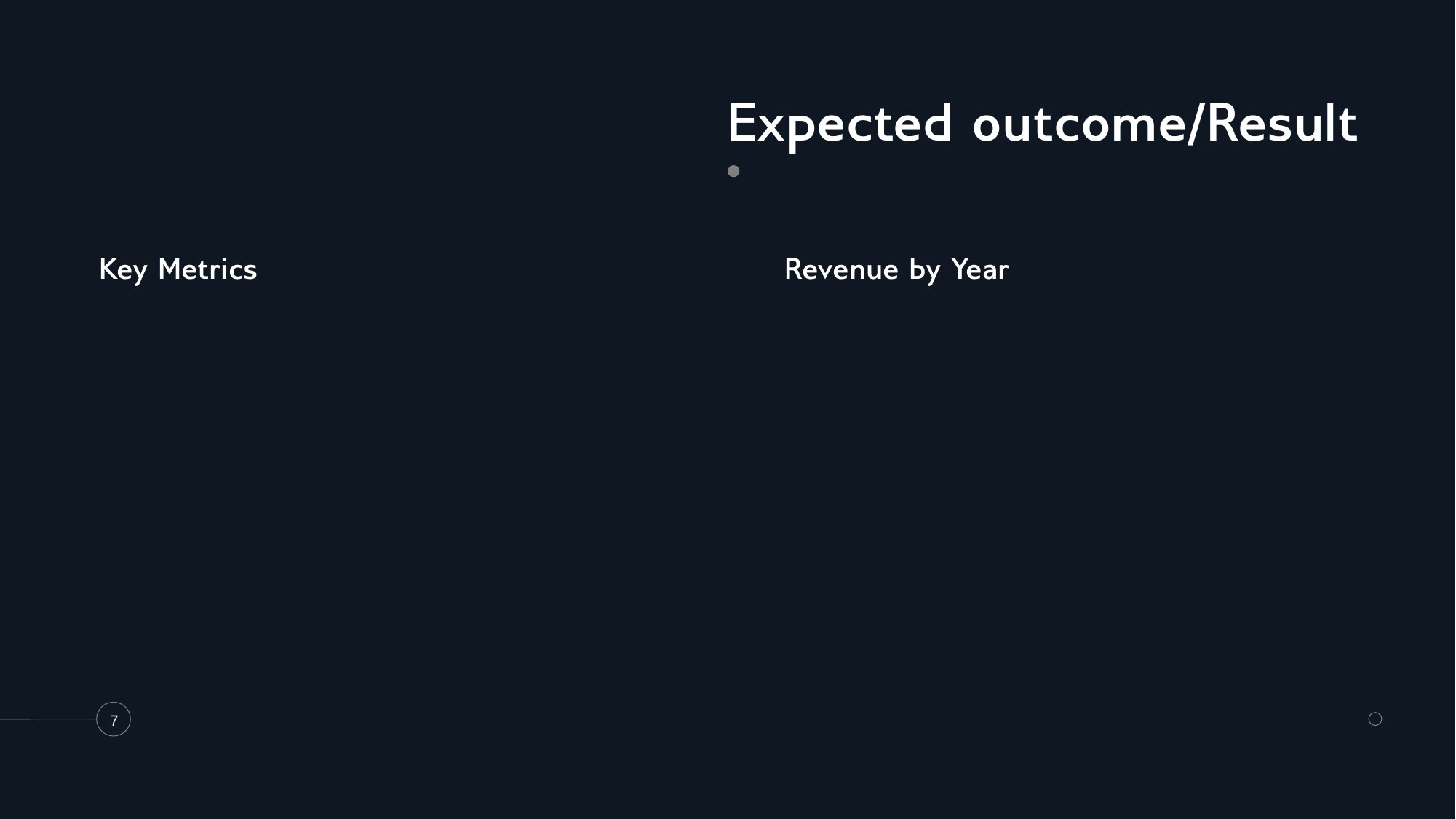

# Expected outcome/Result
Key Metrics
Revenue by Year

7